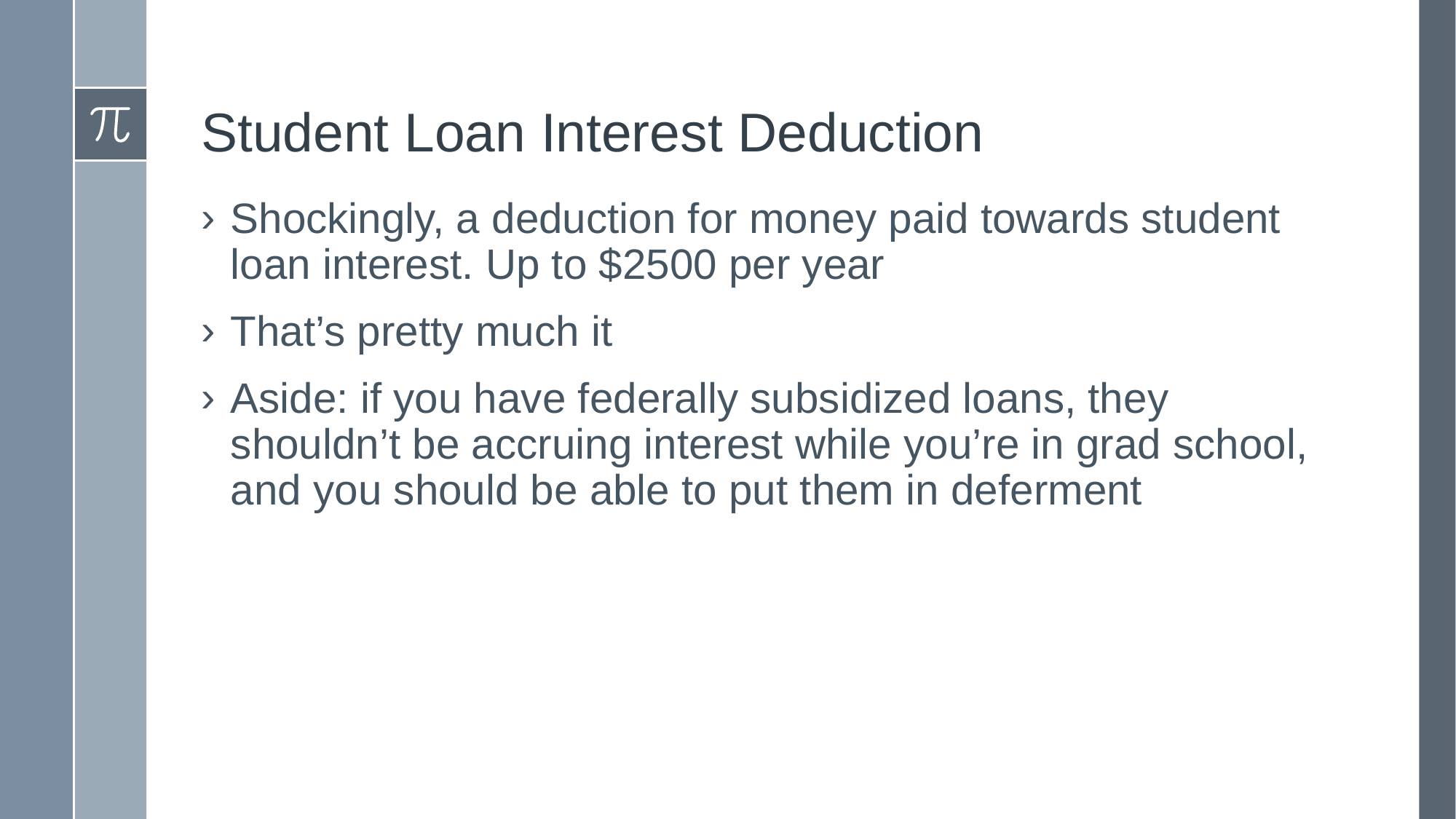

# Student Loan Interest Deduction
Shockingly, a deduction for money paid towards student loan interest. Up to $2500 per year
That’s pretty much it
Aside: if you have federally subsidized loans, they shouldn’t be accruing interest while you’re in grad school, and you should be able to put them in deferment